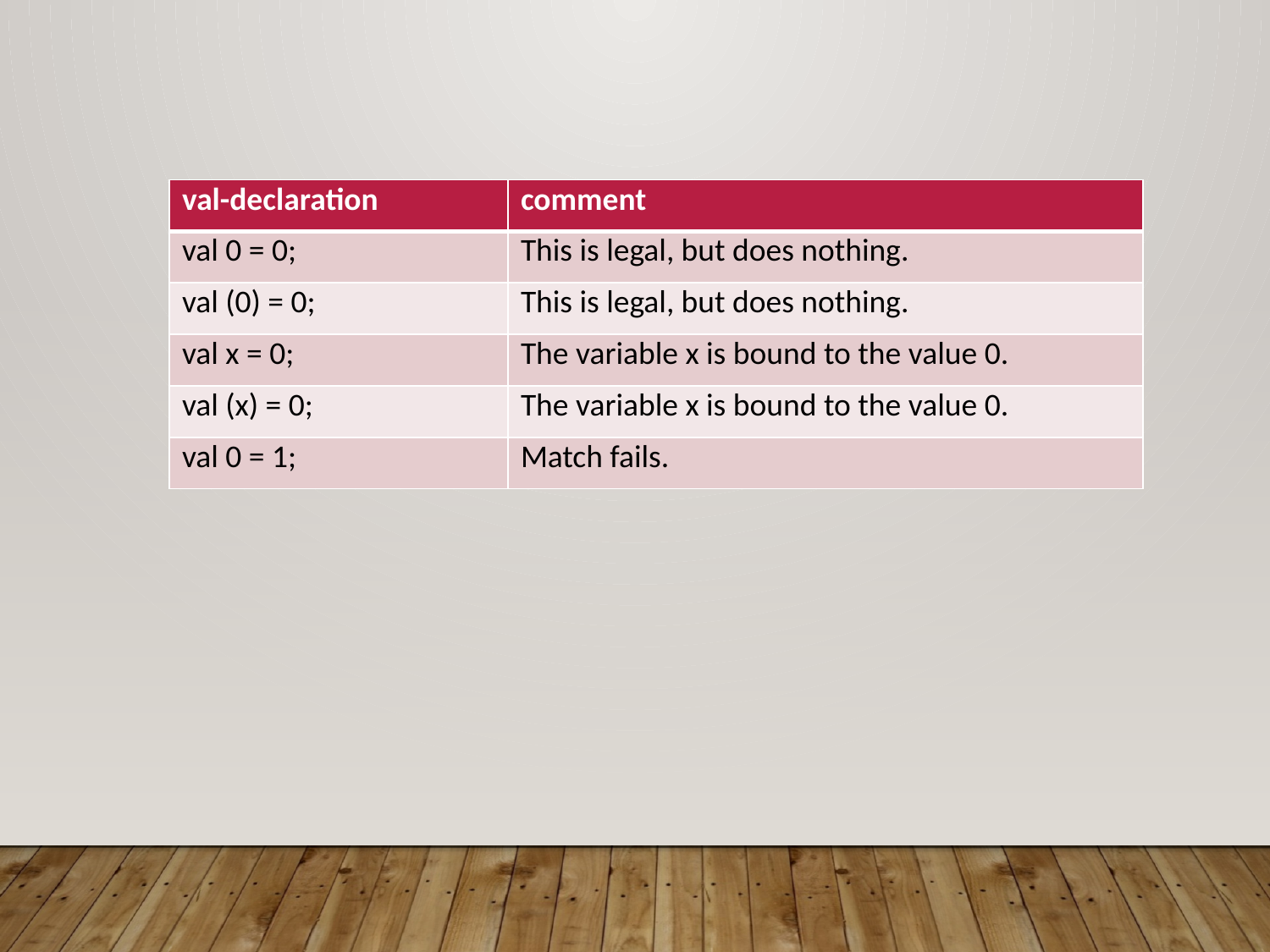

| val-declaration | comment |
| --- | --- |
| val 0 = 0; | This is legal, but does nothing. |
| val (0) = 0; | This is legal, but does nothing. |
| val x = 0; | The variable x is bound to the value 0. |
| val (x) = 0; | The variable x is bound to the value 0. |
| val 0 = 1; | Match fails. |